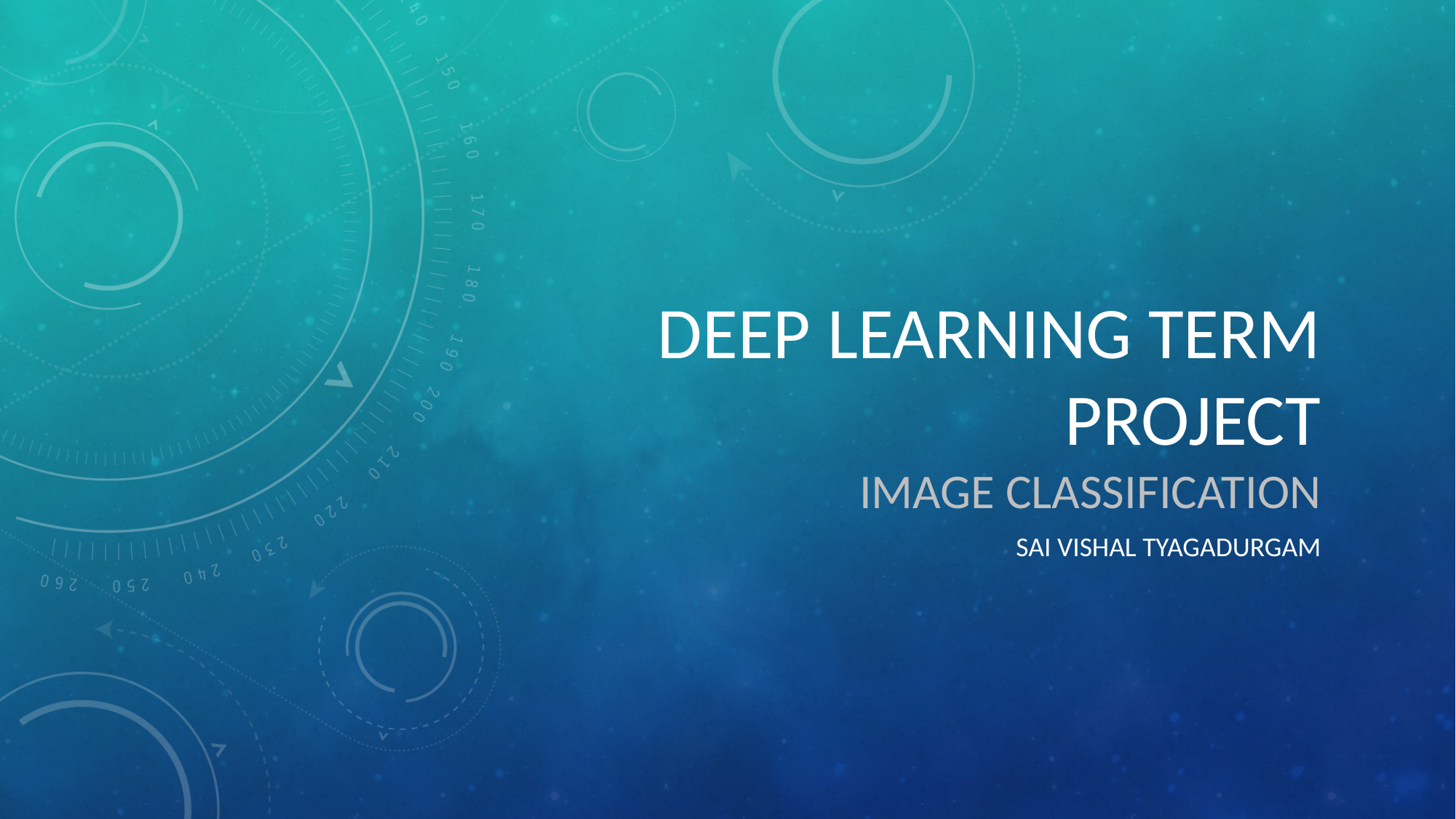

# Deep learning term project Image classification
Sai vishal tyagadurgam